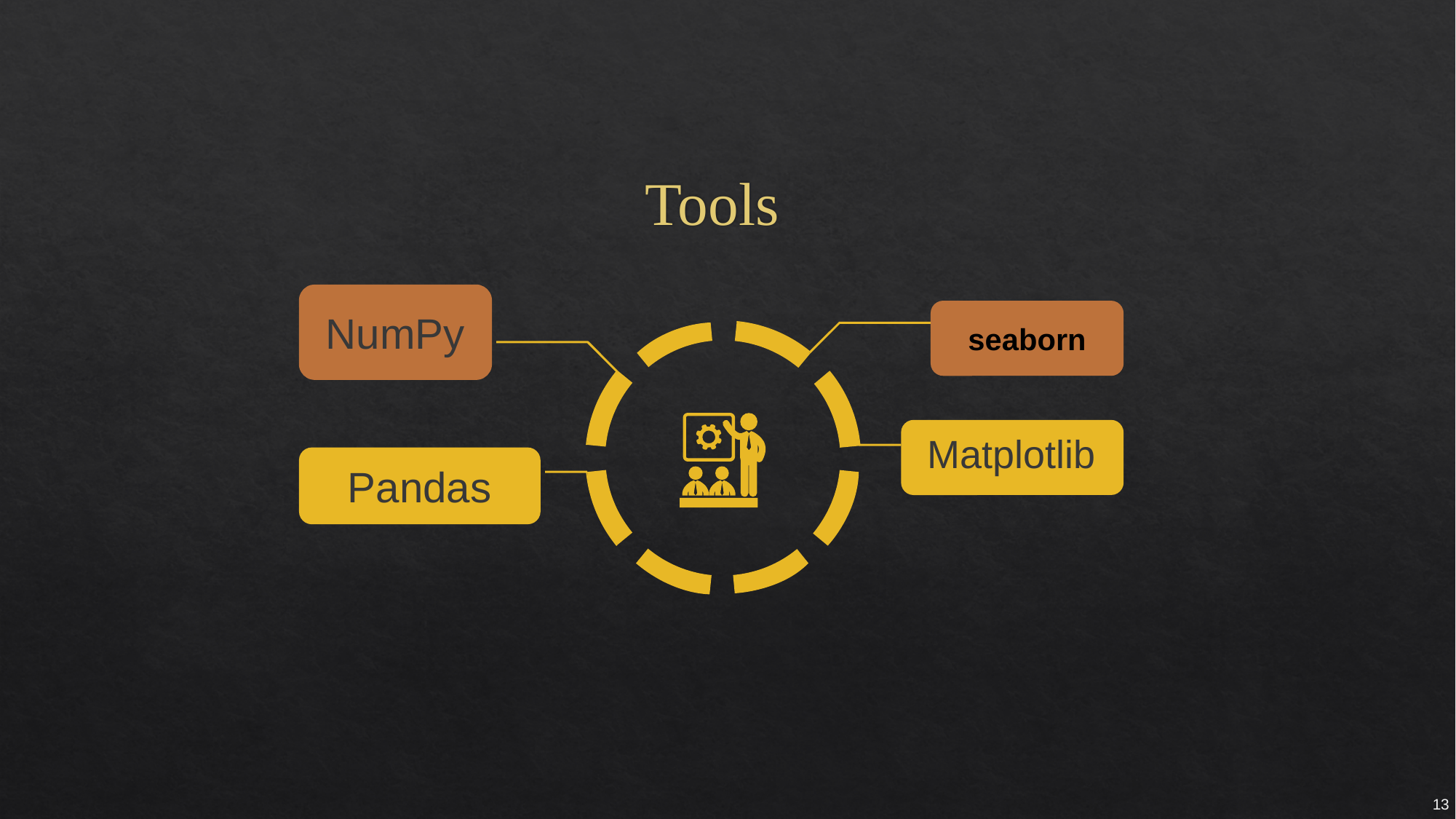

# Tools
NumPy
seaborn

Matplotlib

Pandas

13